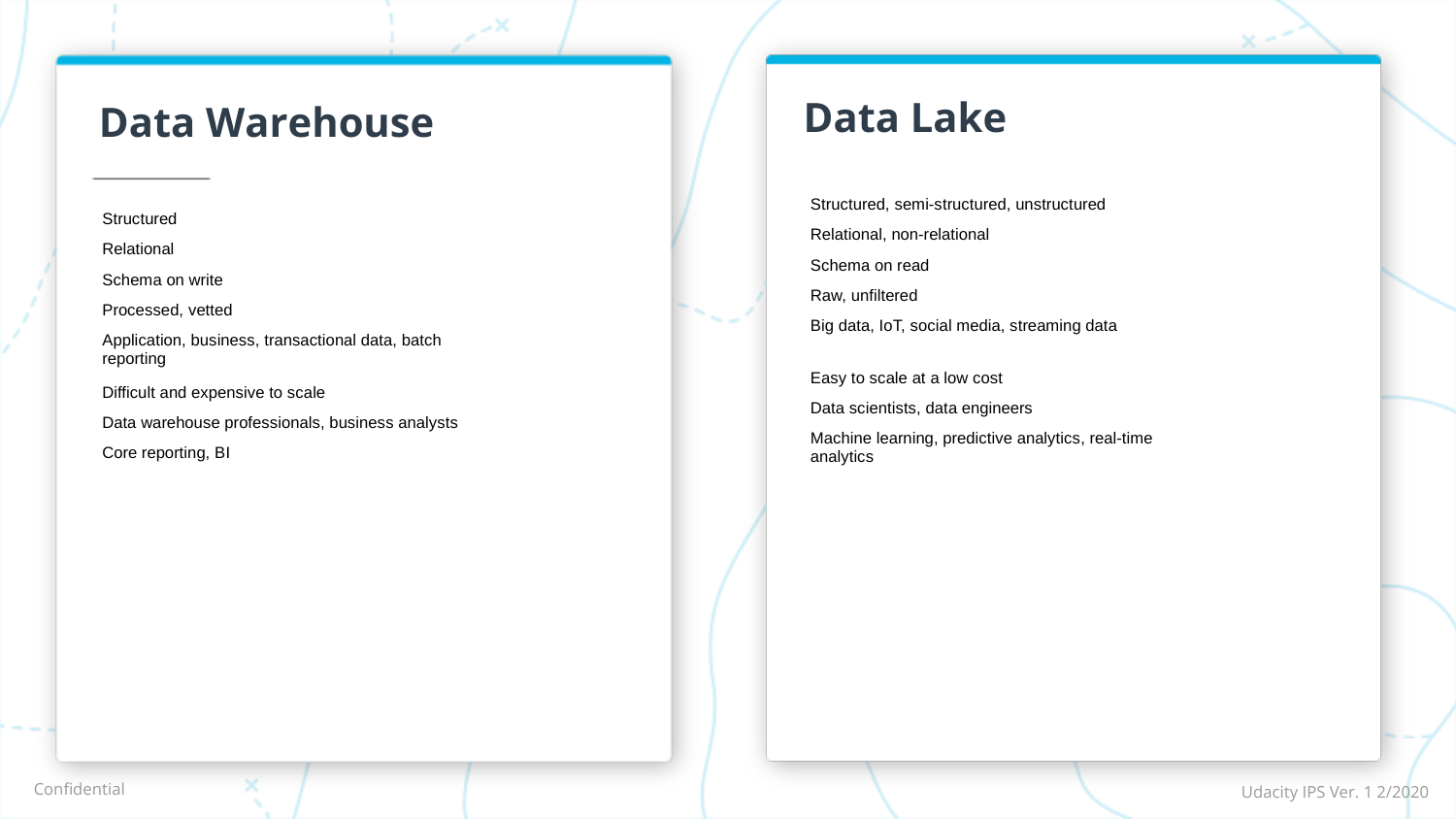

Data Lake

# Data Warehouse

| Structured, semi-structured, unstructured |
| --- |
| Relational, non-relational |
| Schema on read |
| Raw, unfiltered |
| Big data, IoT, social media, streaming data |
| Easy to scale at a low cost |
| Data scientists, data engineers |
| Machine learning, predictive analytics, real-time analytics |
| Structured |
| --- |
| Relational |
| Schema on write |
| Processed, vetted |
| Application, business, transactional data, batch reporting |
| Difficult and expensive to scale |
| Data warehouse professionals, business analysts |
| Core reporting, BI |
Udacity IPS Ver. 1 2/2020